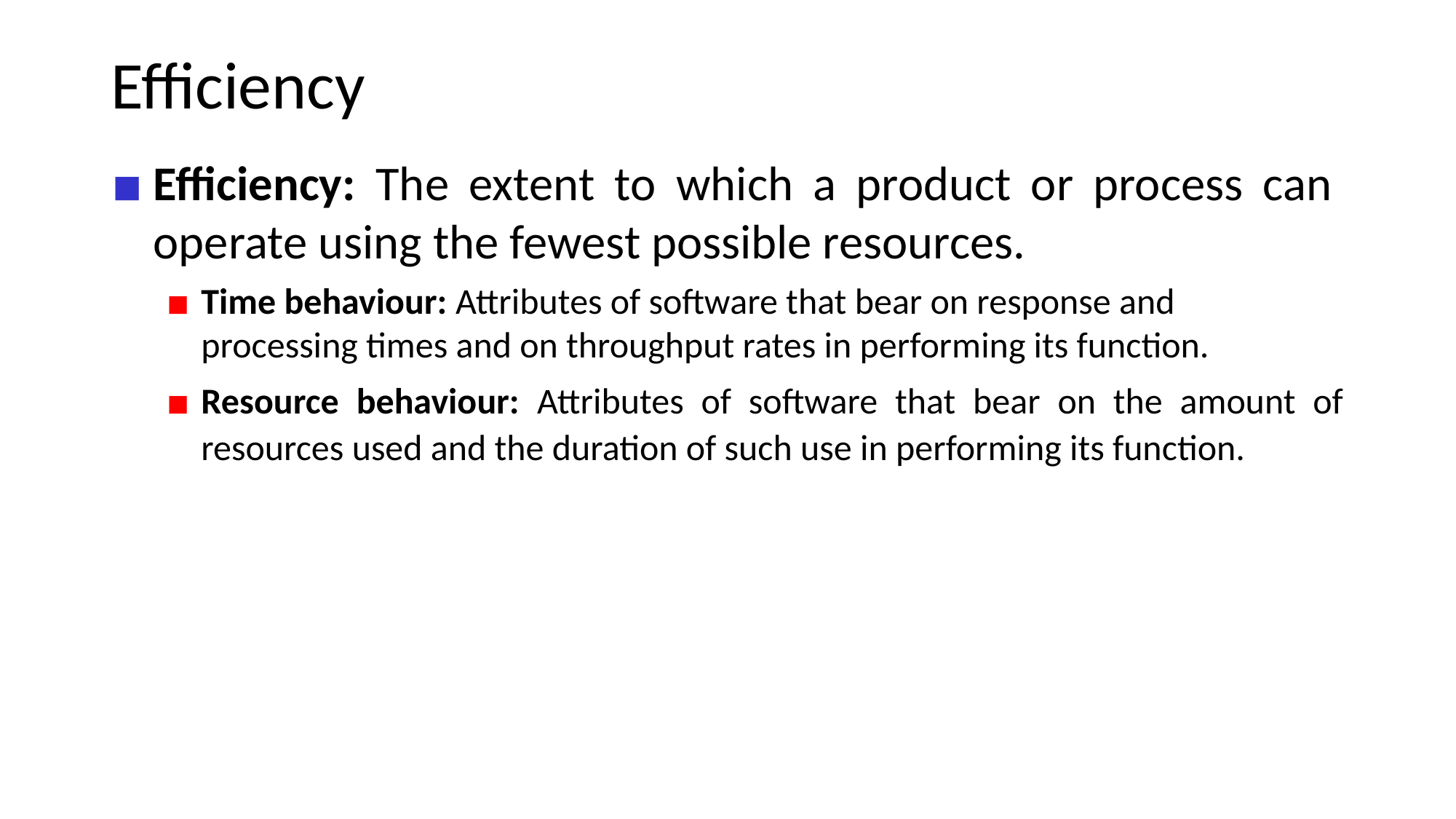

# Efficiency
Efficiency: The extent to which a product or process can operate using the fewest possible resources.
Time behaviour: Attributes of software that bear on response and processing times and on throughput rates in performing its function.
Resource behaviour: Attributes of software that bear on the amount of resources used and the duration of such use in performing its function.